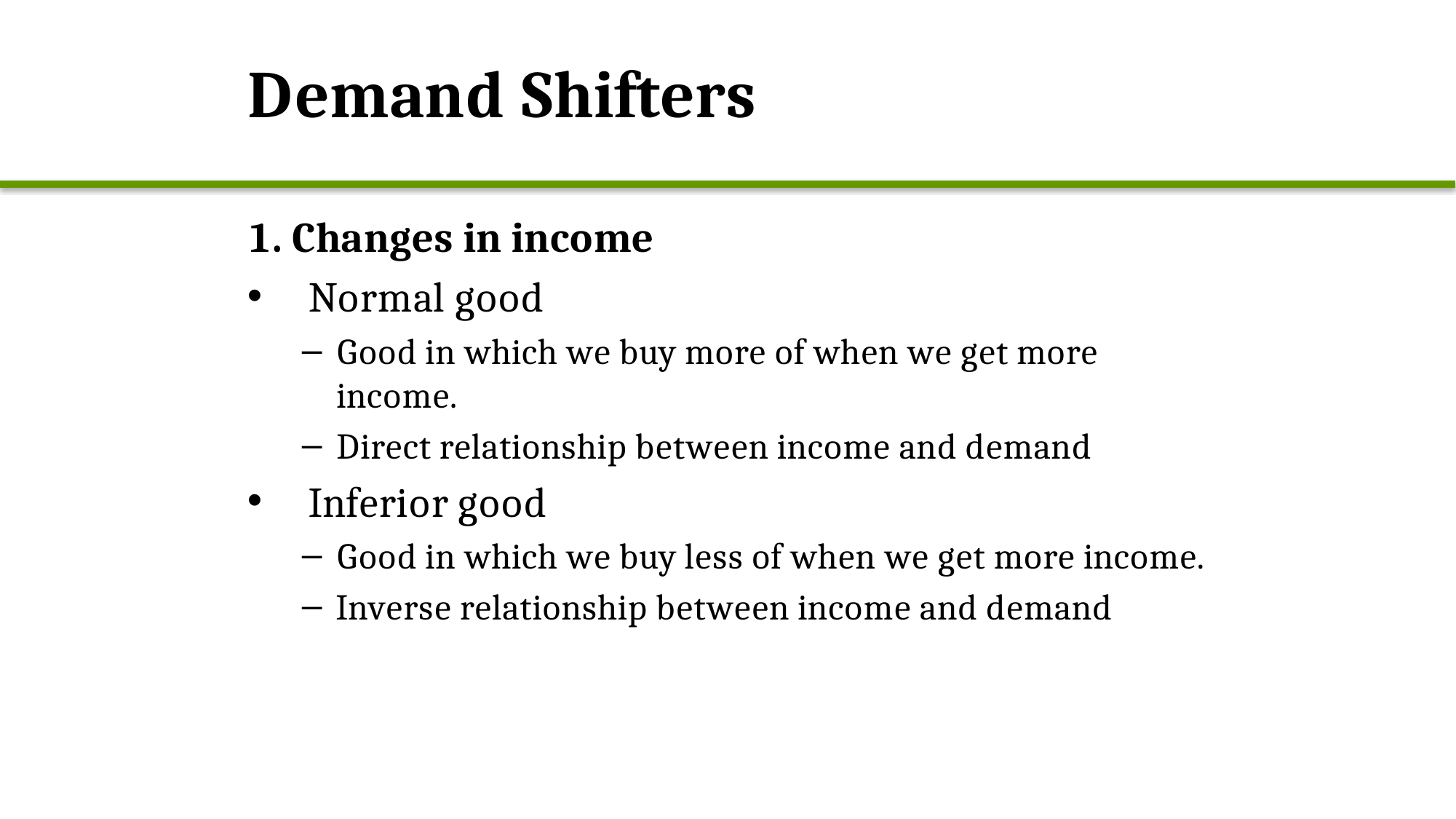

# Demand Shifters
1. Changes in income
Normal good
Good in which we buy more of when we get more income.
Direct relationship between income and demand
Inferior good
Good in which we buy less of when we get more income.
Inverse relationship between income and demand